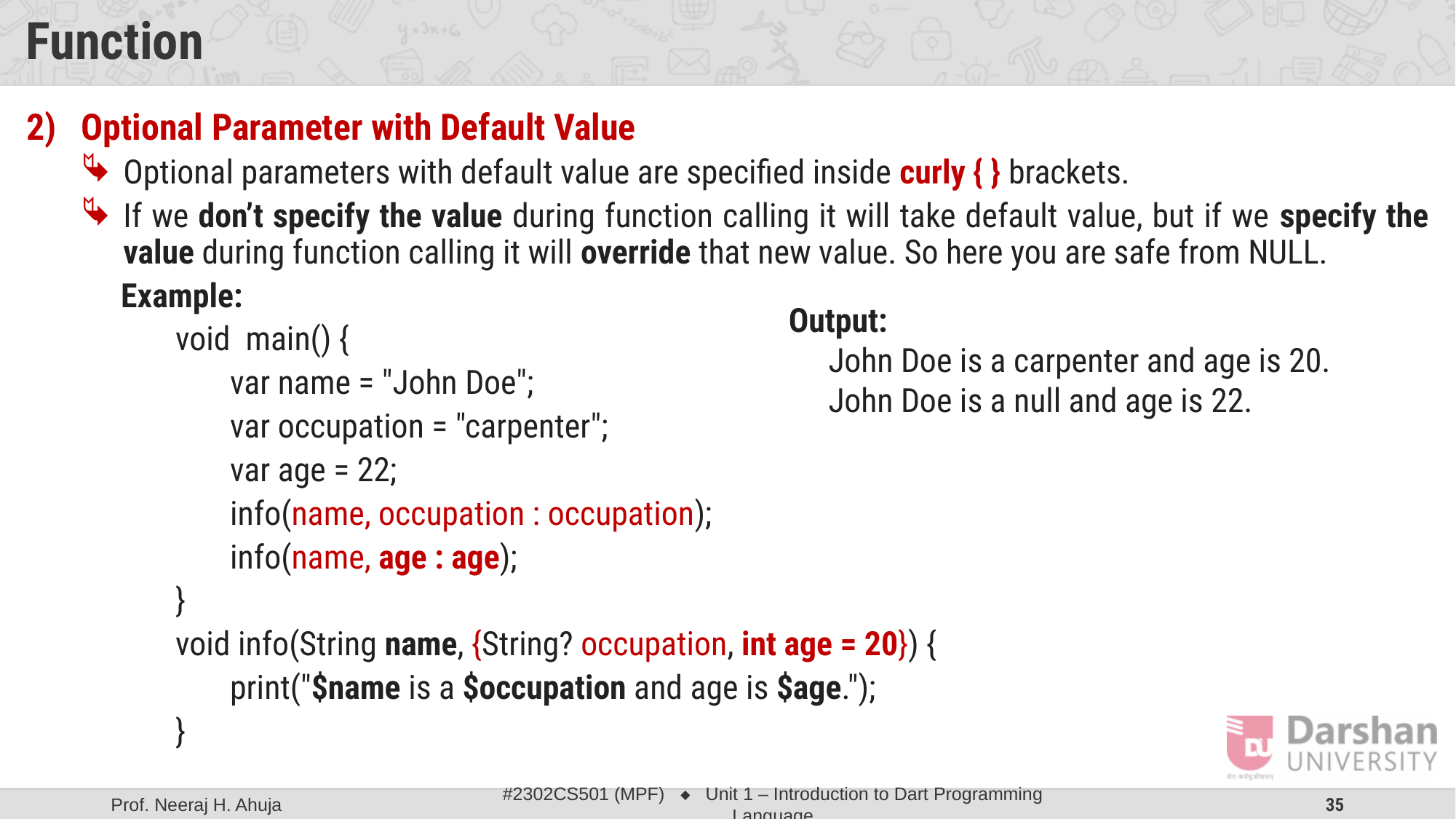

# Function
Optional Parameter with Default Value
Optional parameters with default value are specified inside curly { } brackets.
If we don’t specify the value during function calling it will take default value, but if we specify the value during function calling it will override that new value. So here you are safe from NULL.
Example:
void  main() {
var name = "John Doe";
var occupation = "carpenter";
var age = 22;
info(name, occupation : occupation);
info(name, age : age);
}
void info(String name, {String? occupation, int age = 20}) {
print("$name is a $occupation and age is $age.");
}
Output:
John Doe is a carpenter and age is 20.
John Doe is a null and age is 22.